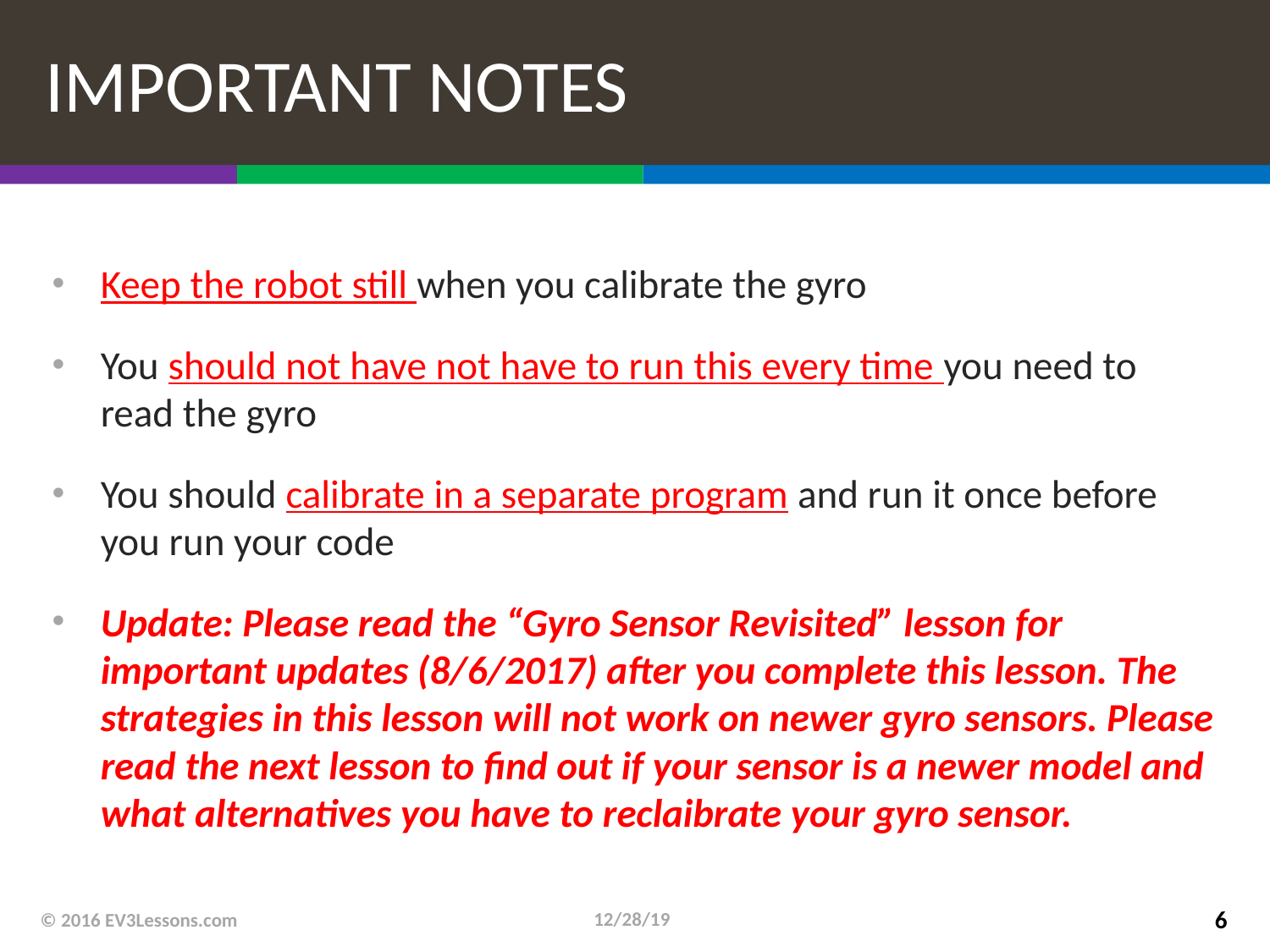

# IMPORTANT NOTES
Keep the robot still when you calibrate the gyro
You should not have not have to run this every time you need to read the gyro
You should calibrate in a separate program and run it once before you run your code
Update: Please read the “Gyro Sensor Revisited” lesson for important updates (8/6/2017) after you complete this lesson. The strategies in this lesson will not work on newer gyro sensors. Please read the next lesson to find out if your sensor is a newer model and what alternatives you have to reclaibrate your gyro sensor.

12/28/19
© 2016 EV3Lessons.com
6